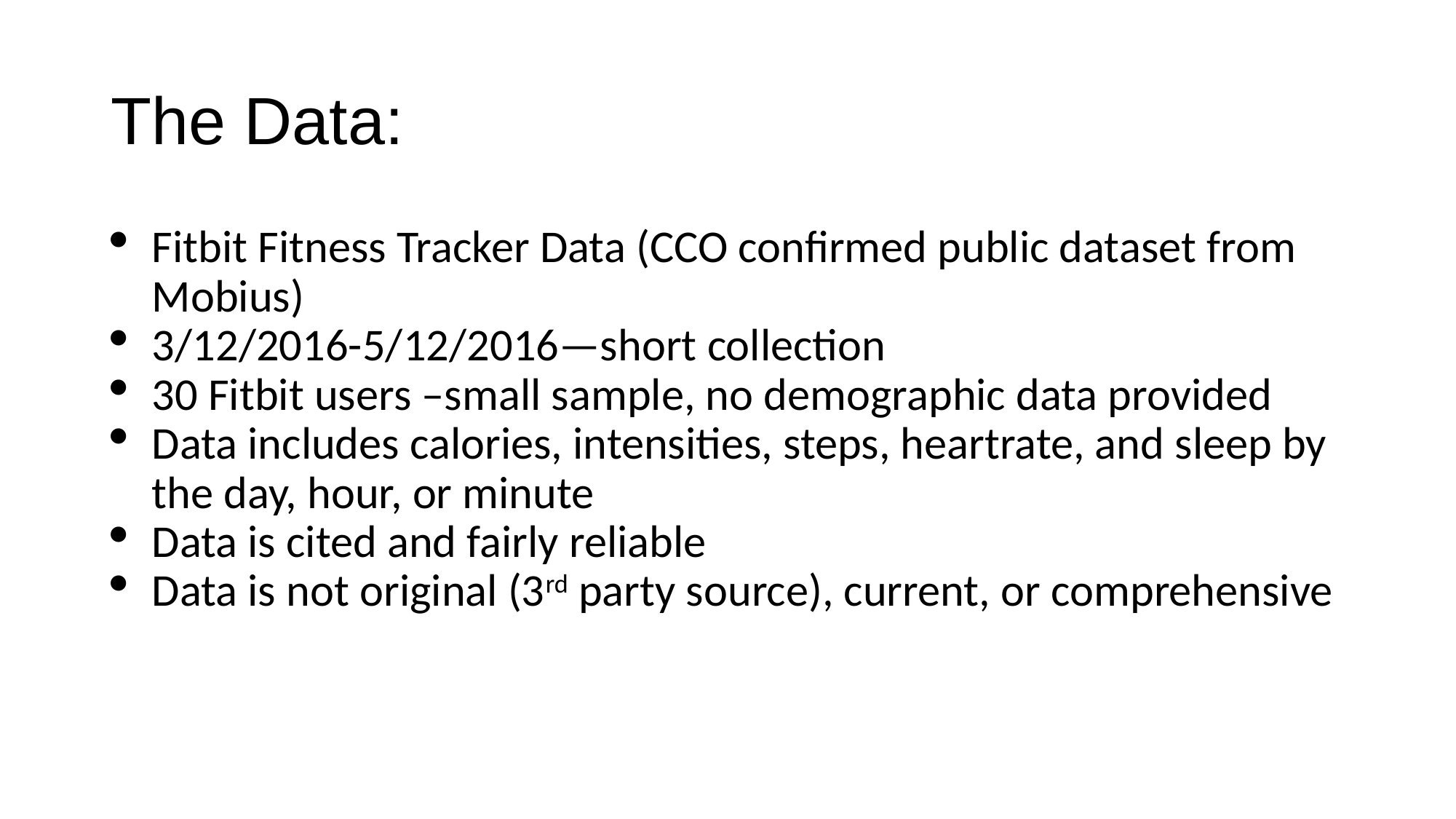

# The Data:
Fitbit Fitness Tracker Data (CCO confirmed public dataset from Mobius)
3/12/2016-5/12/2016—short collection
30 Fitbit users –small sample, no demographic data provided
Data includes calories, intensities, steps, heartrate, and sleep by the day, hour, or minute
Data is cited and fairly reliable
Data is not original (3rd party source), current, or comprehensive